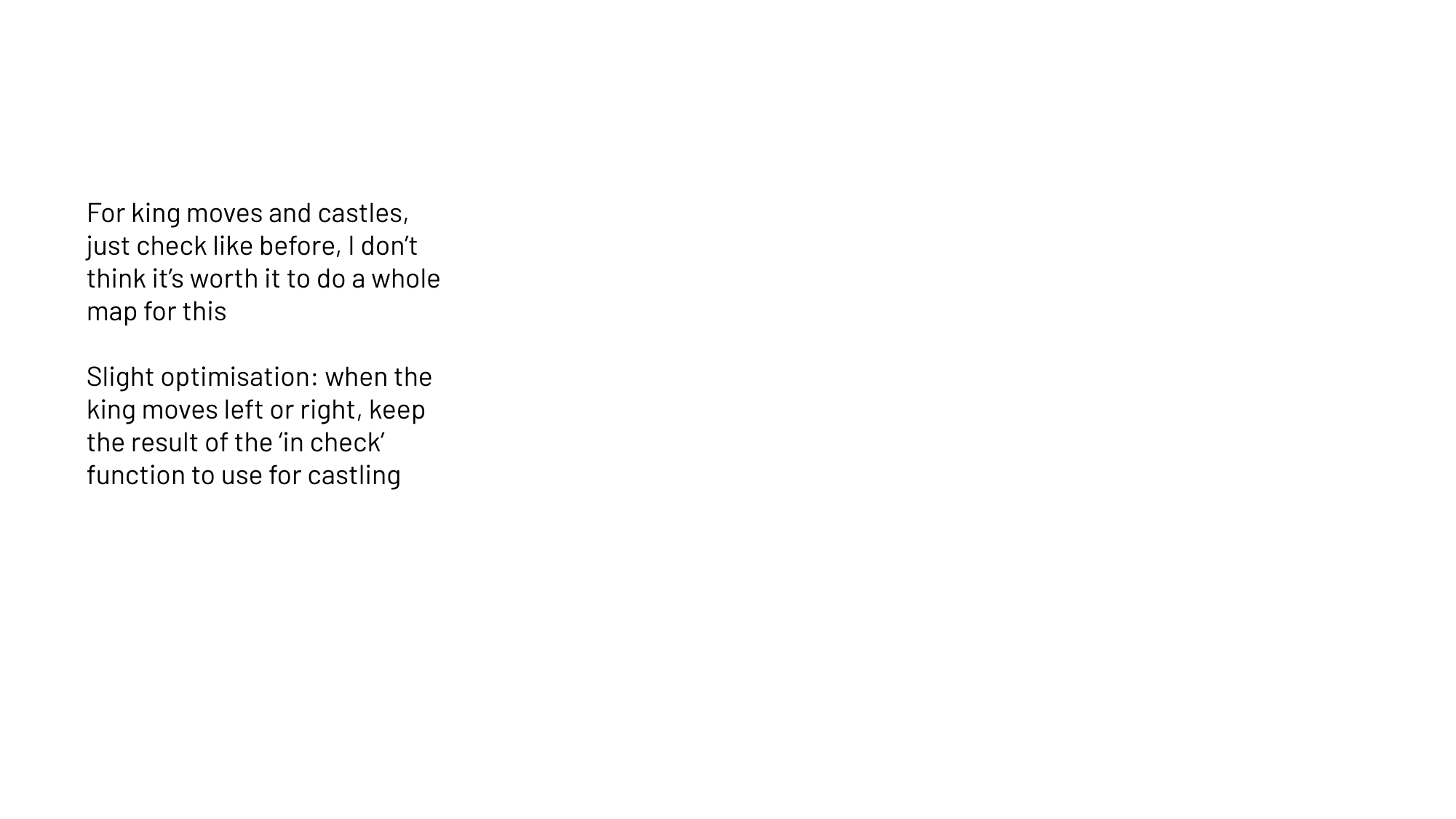

For king moves and castles, just check like before, I don’t think it’s worth it to do a whole map for this

Slight optimisation: when the king moves left or right, keep the result of the ‘in check’ function to use for castling